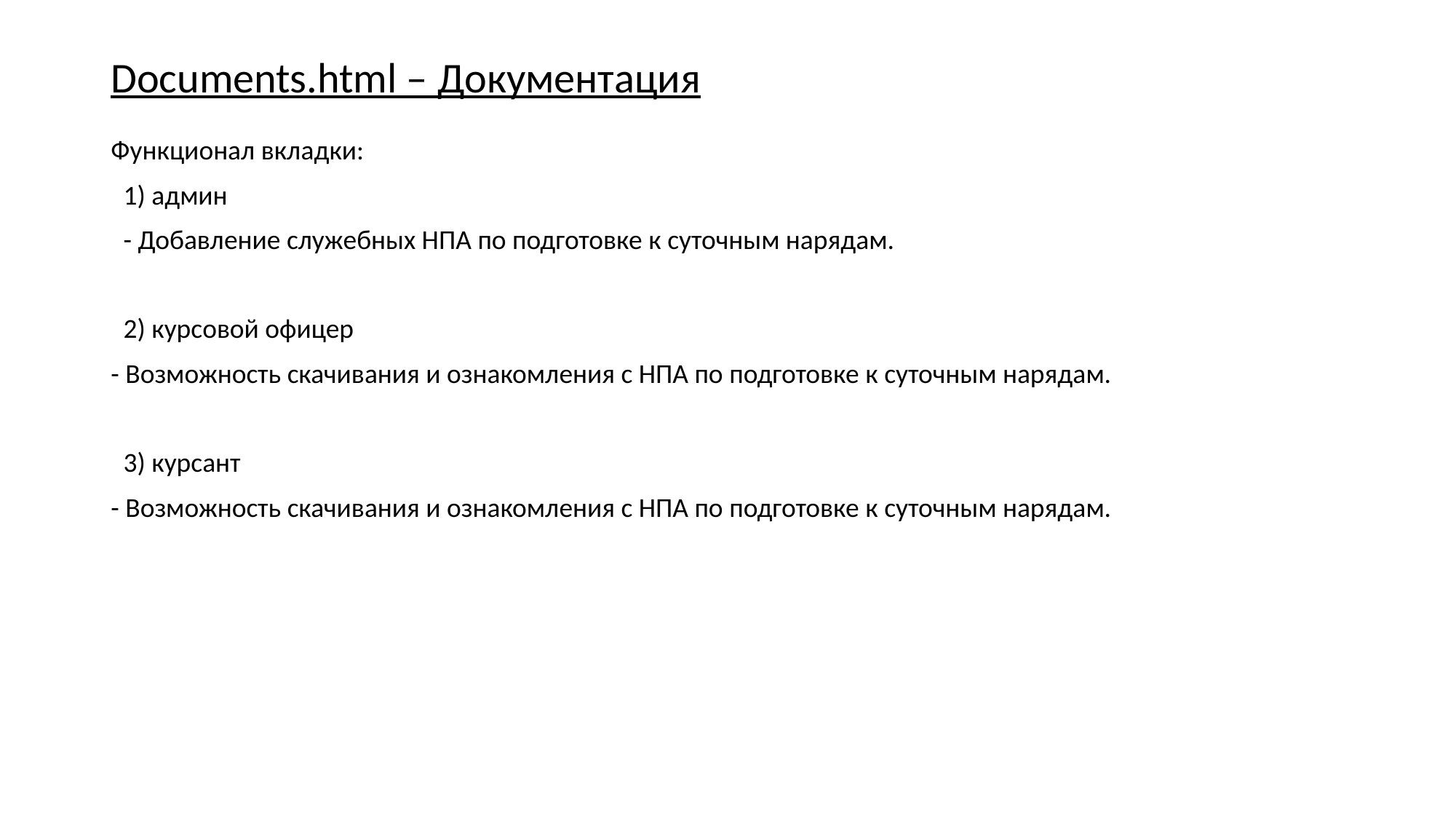

# Documents.html – Документация
Функционал вкладки:
  1) админ
  - Добавление служебных НПА по подготовке к суточным нарядам.

  2) курсовой офицер
- Возможность скачивания и ознакомления с НПА по подготовке к суточным нарядам.

  3) курсант
- Возможность скачивания и ознакомления с НПА по подготовке к суточным нарядам.